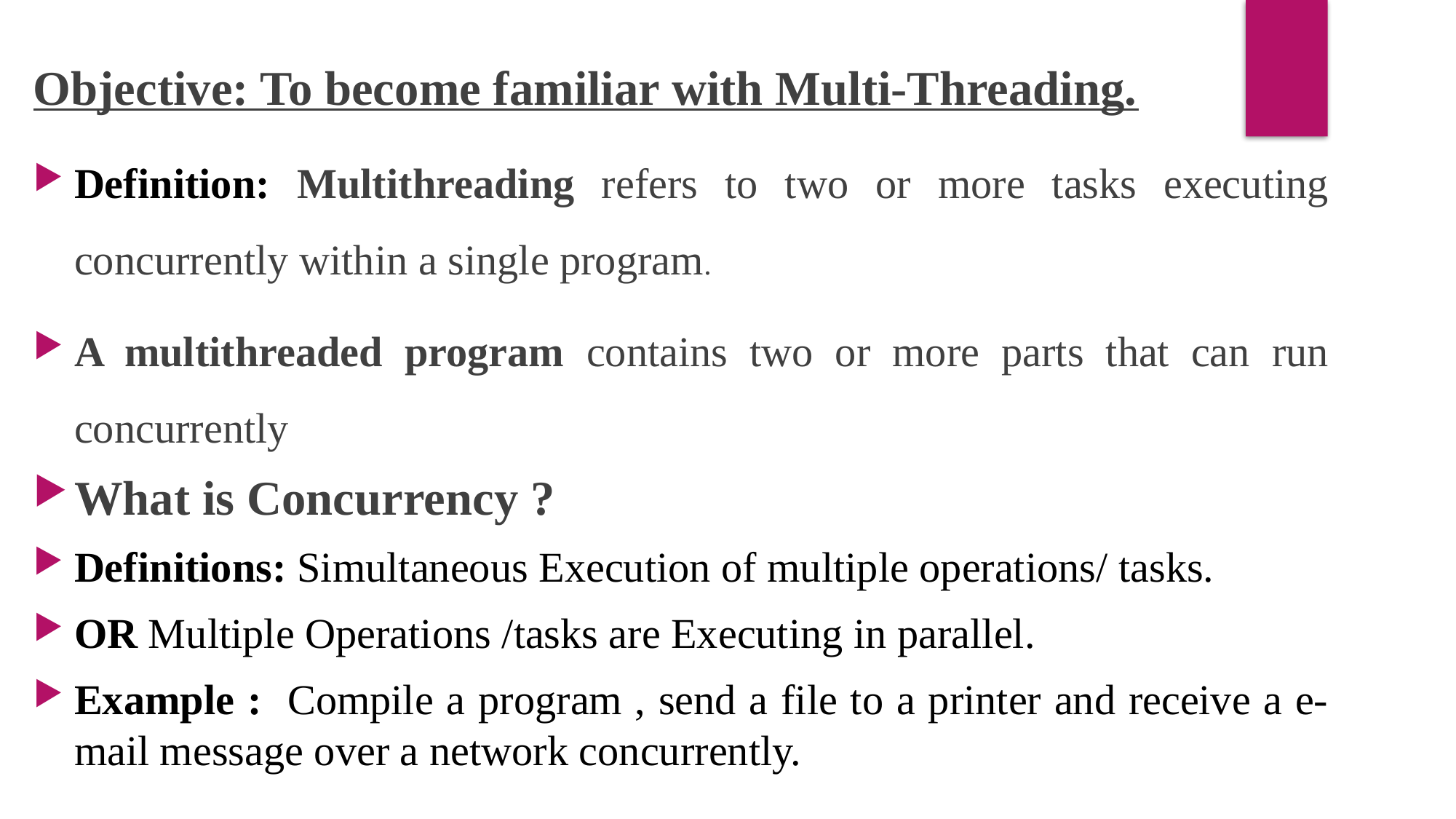

Objective: To become familiar with Multi-Threading.
Definition: Multithreading refers to two or more tasks executing concurrently within a single program.
A multithreaded program contains two or more parts that can run concurrently
What is Concurrency ?
Definitions: Simultaneous Execution of multiple operations/ tasks.
OR Multiple Operations /tasks are Executing in parallel.
Example :  Compile a program , send a file to a printer and receive a e-mail message over a network concurrently.